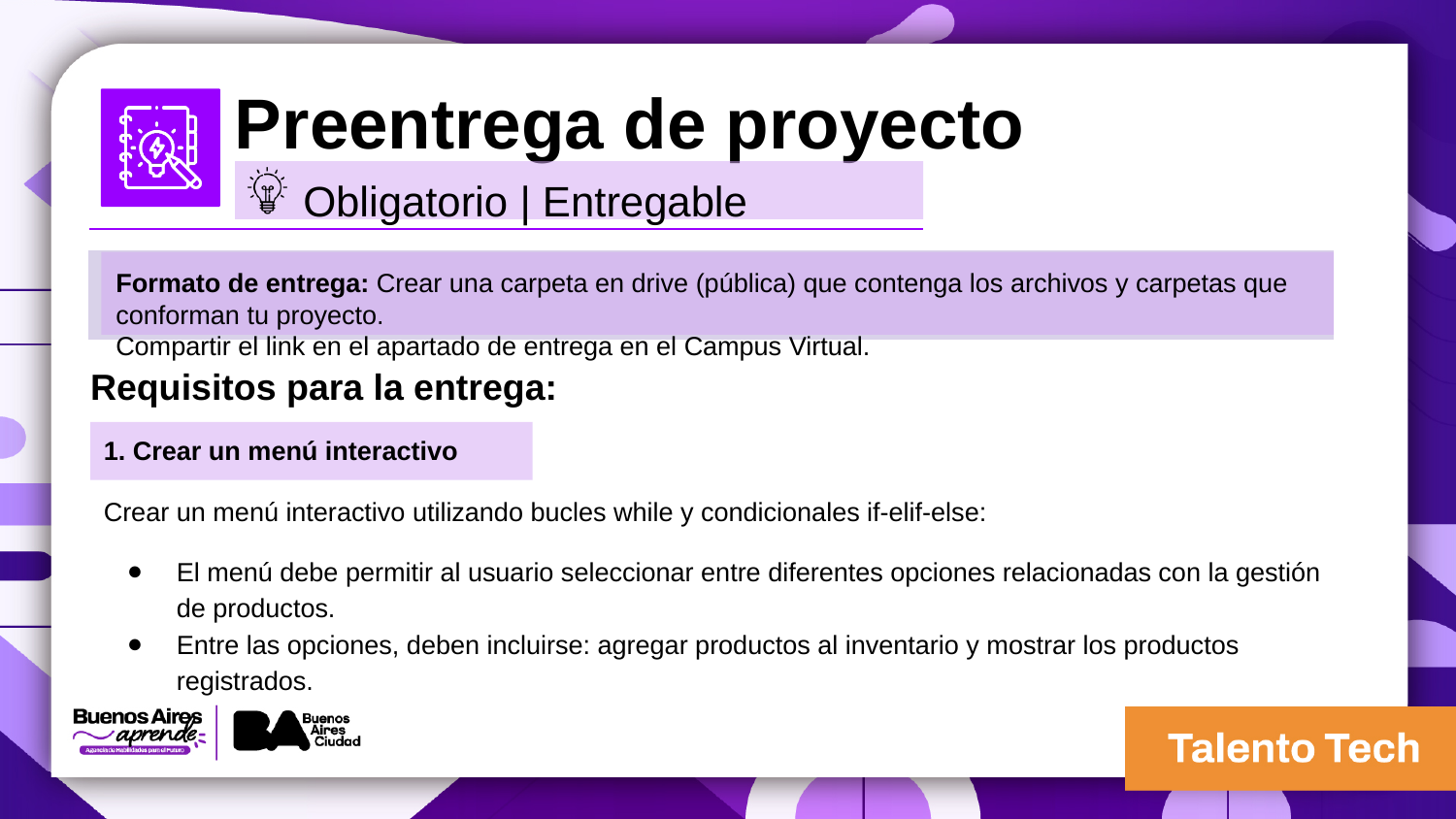

Preentrega de proyecto

Obligatorio | Entregable

Formato de entrega: Crear una carpeta en drive (pública) que contenga los archivos y carpetas que conforman tu proyecto.
Compartir el link en el apartado de entrega en el Campus Virtual.
Requisitos para la entrega:
1. Crear un menú interactivo
Crear un menú interactivo utilizando bucles while y condicionales if-elif-else:
El menú debe permitir al usuario seleccionar entre diferentes opciones relacionadas con la gestión de productos.
Entre las opciones, deben incluirse: agregar productos al inventario y mostrar los productos registrados.